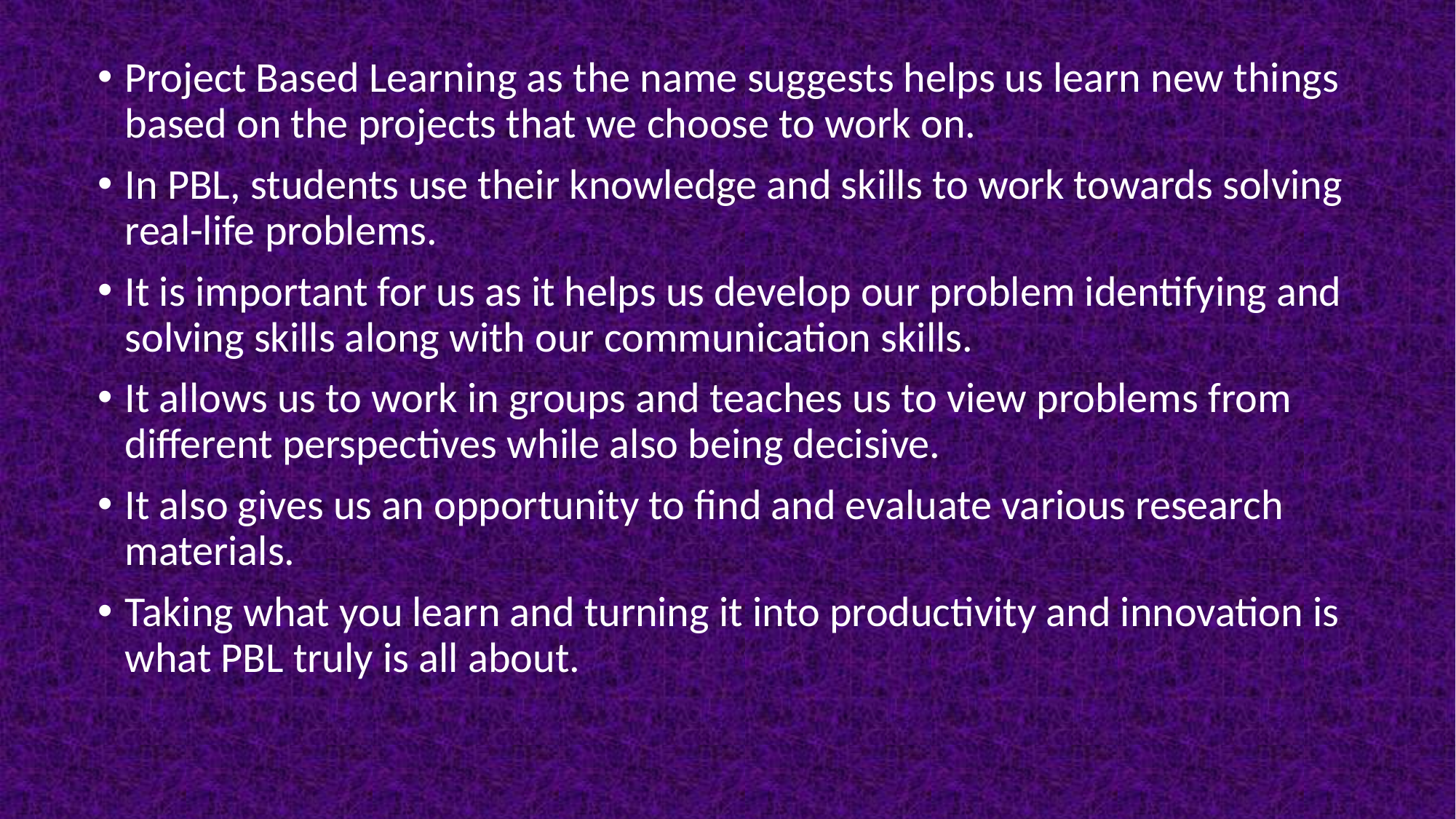

Project Based Learning as the name suggests helps us learn new things based on the projects that we choose to work on.
In PBL, students use their knowledge and skills to work towards solving real-life problems.
It is important for us as it helps us develop our problem identifying and solving skills along with our communication skills.
It allows us to work in groups and teaches us to view problems from different perspectives while also being decisive.
It also gives us an opportunity to find and evaluate various research materials.
Taking what you learn and turning it into productivity and innovation is what PBL truly is all about.